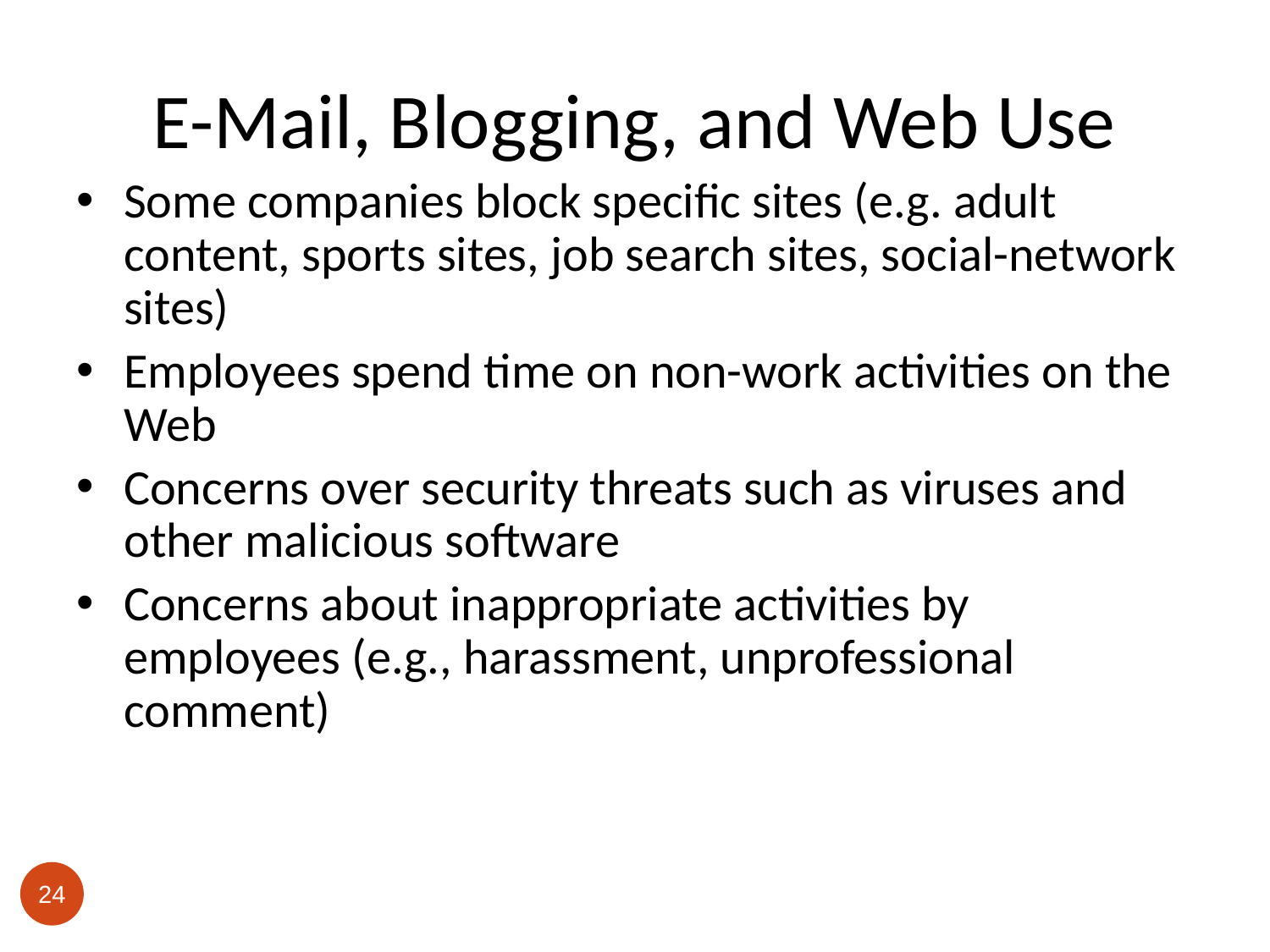

# E-Mail, Blogging, and Web Use
Some companies block specific sites (e.g. adult content, sports sites, job search sites, social-network sites)
Employees spend time on non-work activities on the Web
Concerns over security threats such as viruses and other malicious software
Concerns about inappropriate activities by employees (e.g., harassment, unprofessional comment)
24